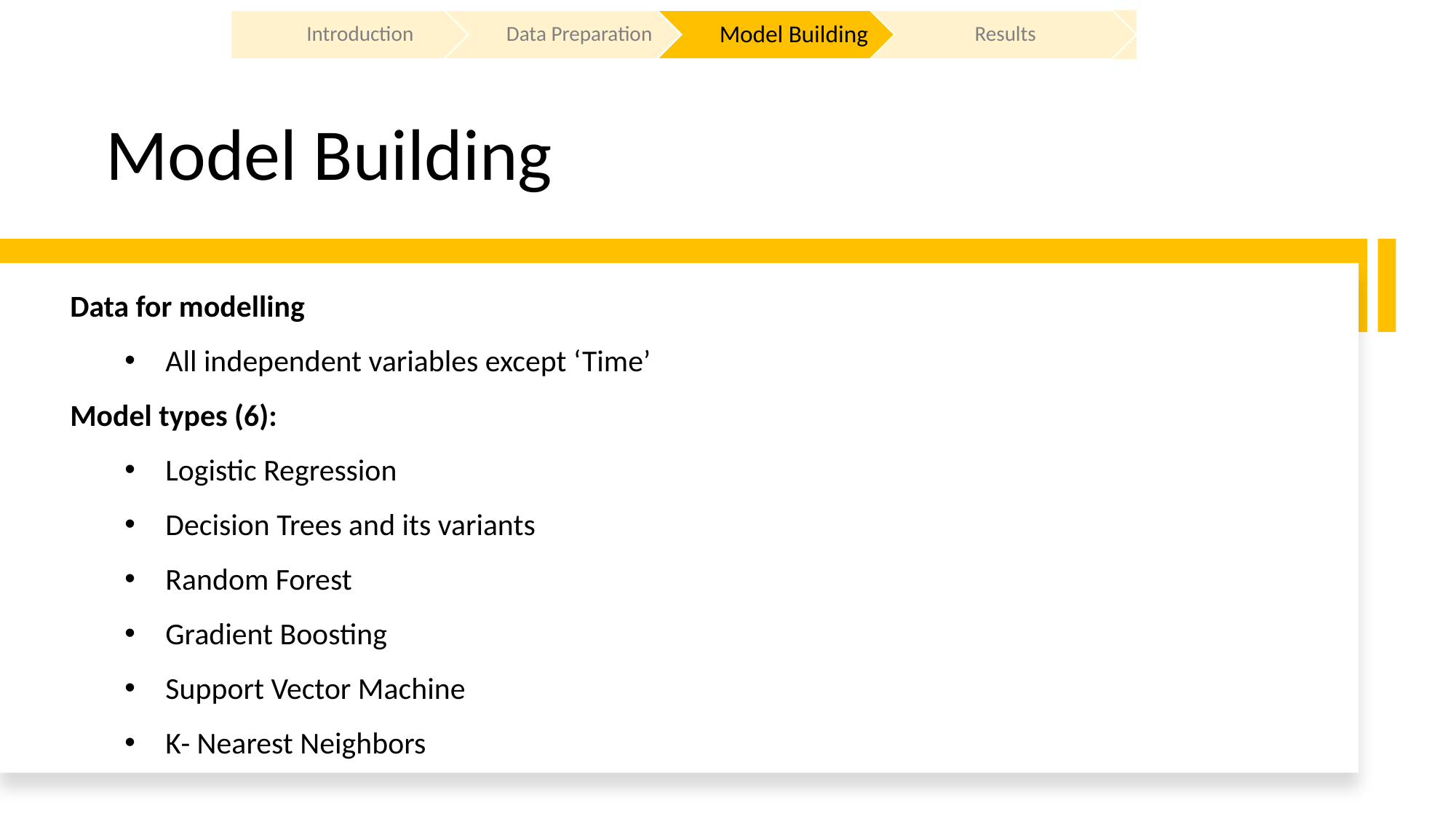

Introduction
Data Preparation
Model Building
Results
# Model Building

Data for modelling
All independent variables except ‘Time’
Model types (6):
Logistic Regression
Decision Trees and its variants
Random Forest
Gradient Boosting
Support Vector Machine
K- Nearest Neighbors